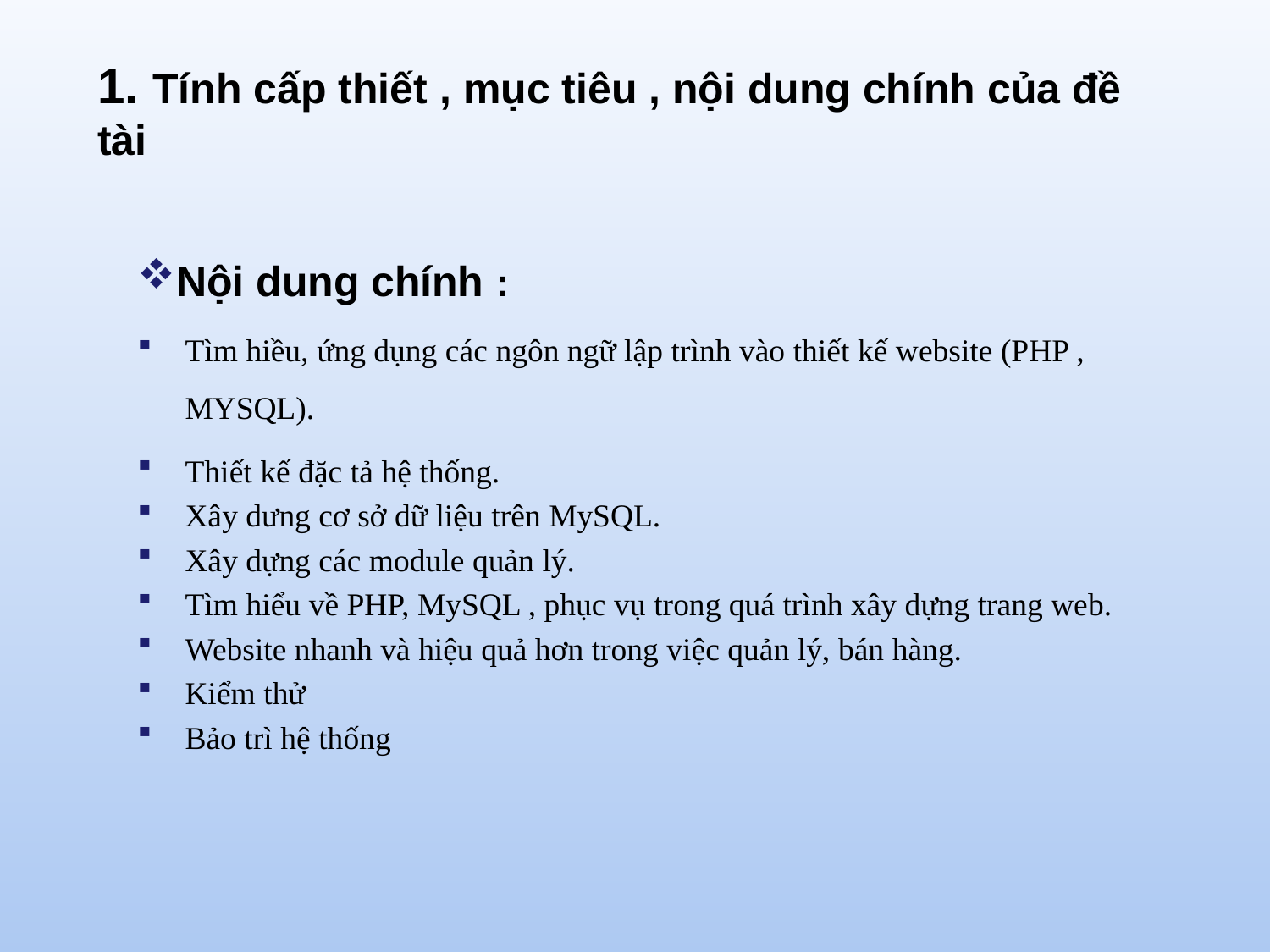

# 1. Tính cấp thiết , mục tiêu , nội dung chính của đề tài
Nội dung chính :
Tìm hiều, ứng dụng các ngôn ngữ lập trình vào thiết kế website (PHP , MYSQL).
Thiết kế đặc tả hệ thống.
Xây dưng cơ sở dữ liệu trên MySQL.
Xây dựng các module quản lý.
Tìm hiểu về PHP, MySQL , phục vụ trong quá trình xây dựng trang web.
Website nhanh và hiệu quả hơn trong việc quản lý, bán hàng.
Kiểm thử
Bảo trì hệ thống